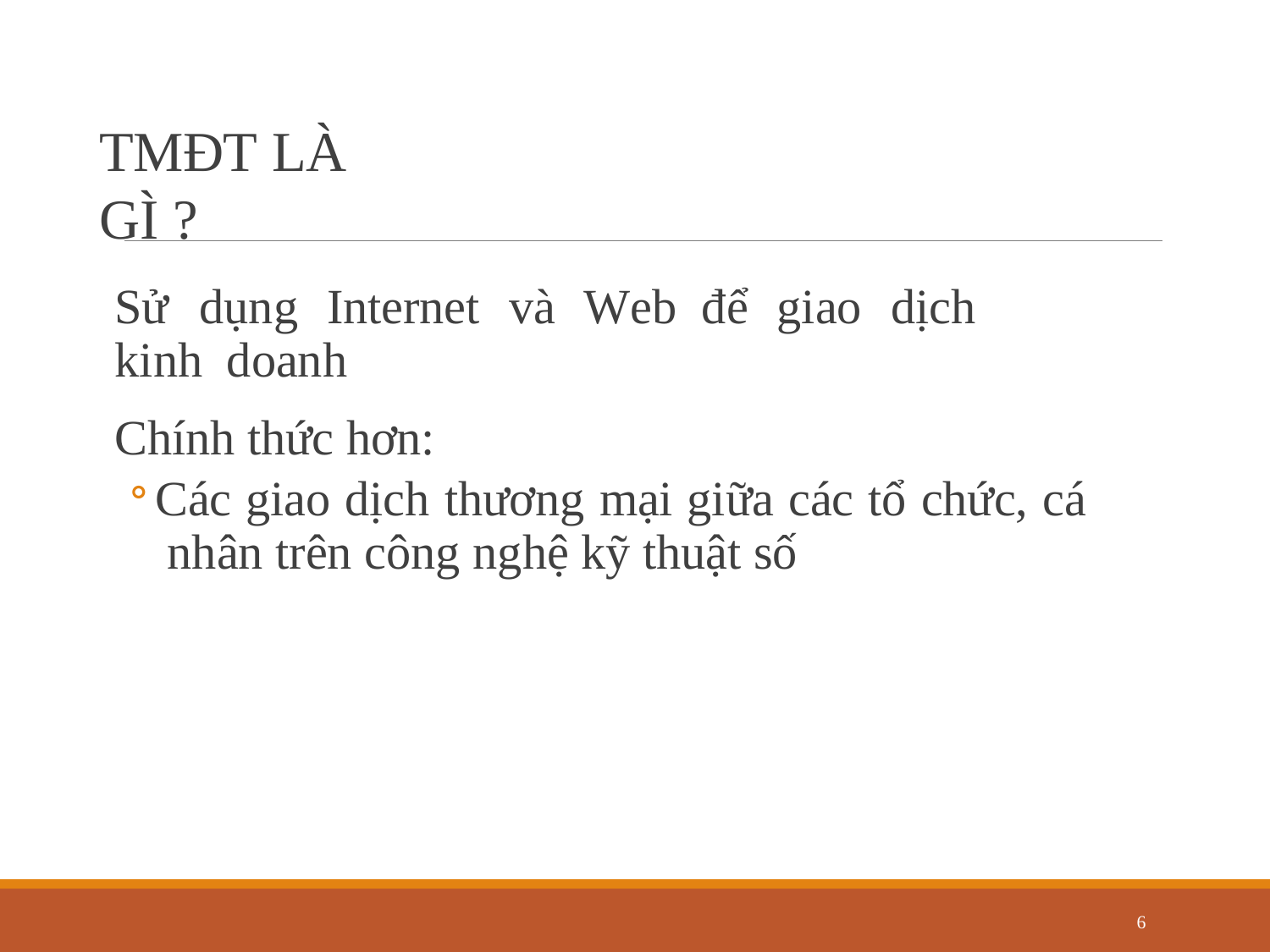

# TMĐT LÀ GÌ ?
Sử	dụng	Internet	và	Web	để	giao	dịch	kinh  doanh
Chính thức hơn:
Các giao dịch thương mại giữa các tổ chức, cá  nhân trên công nghệ kỹ thuật số
6